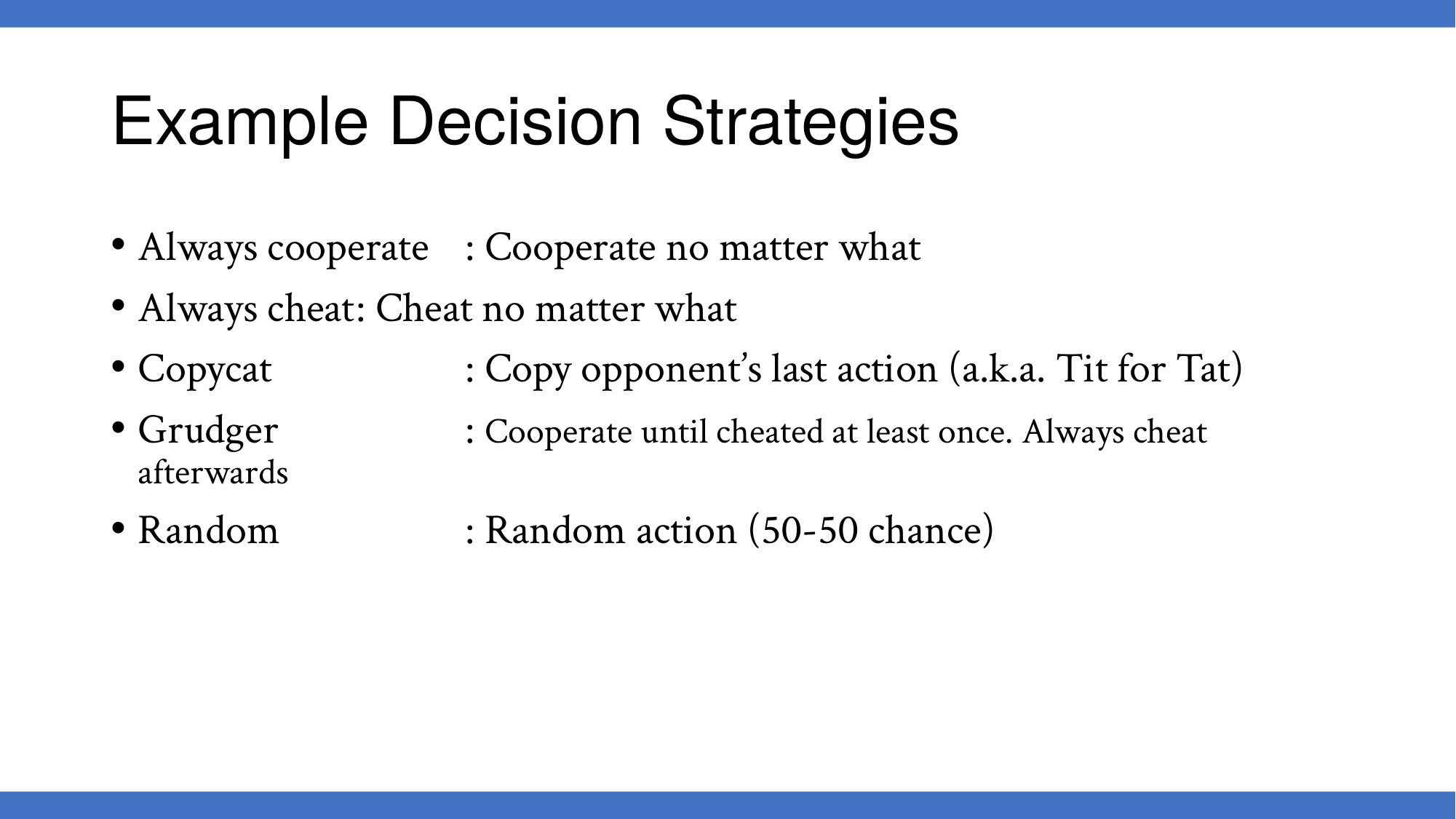

# Example Decision Strategies
Always cooperate	: Cooperate no matter what
Always cheat	: Cheat no matter what
Copycat		: Copy opponent’s last action (a.k.a. Tit for Tat)
Grudger		: Cooperate until cheated at least once. Always cheat afterwards
Random		: Random action (50-50 chance)